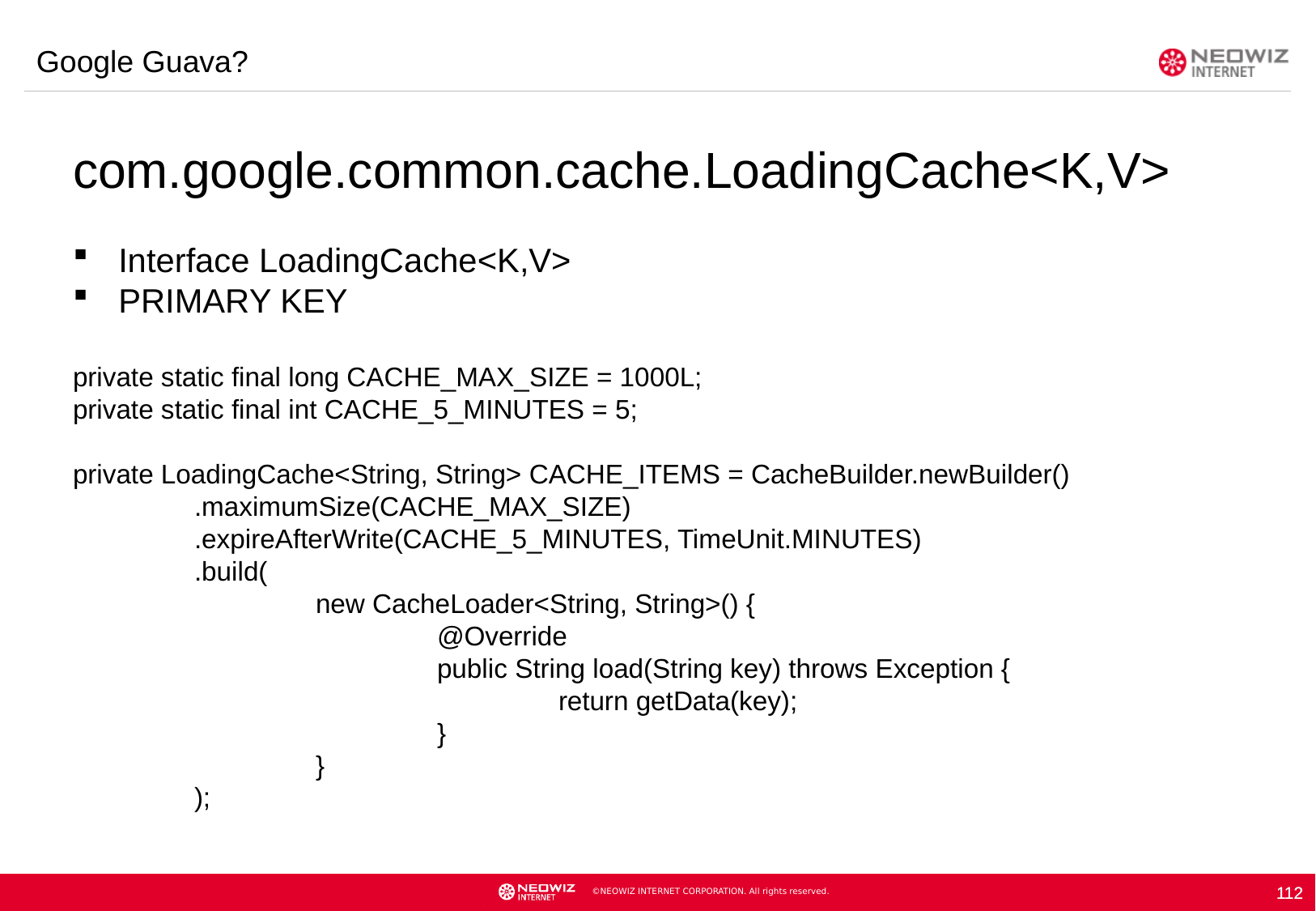

Google Guava?

com.google.common.cache.LoadingCache<K,V>

Interface LoadingCache<K,V>
PRIMARY KEY

private static final long CACHE_MAX_SIZE = 1000L;
private static final int CACHE_5_MINUTES = 5;

private LoadingCache<String, String> CACHE_ITEMS = CacheBuilder.newBuilder()
	.maximumSize(CACHE_MAX_SIZE)
	.expireAfterWrite(CACHE_5_MINUTES, TimeUnit.MINUTES)
	.build(
		new CacheLoader<String, String>() {
			@Override
			public String load(String key) throws Exception {
				return getData(key);
			}
		}
	);
112
112